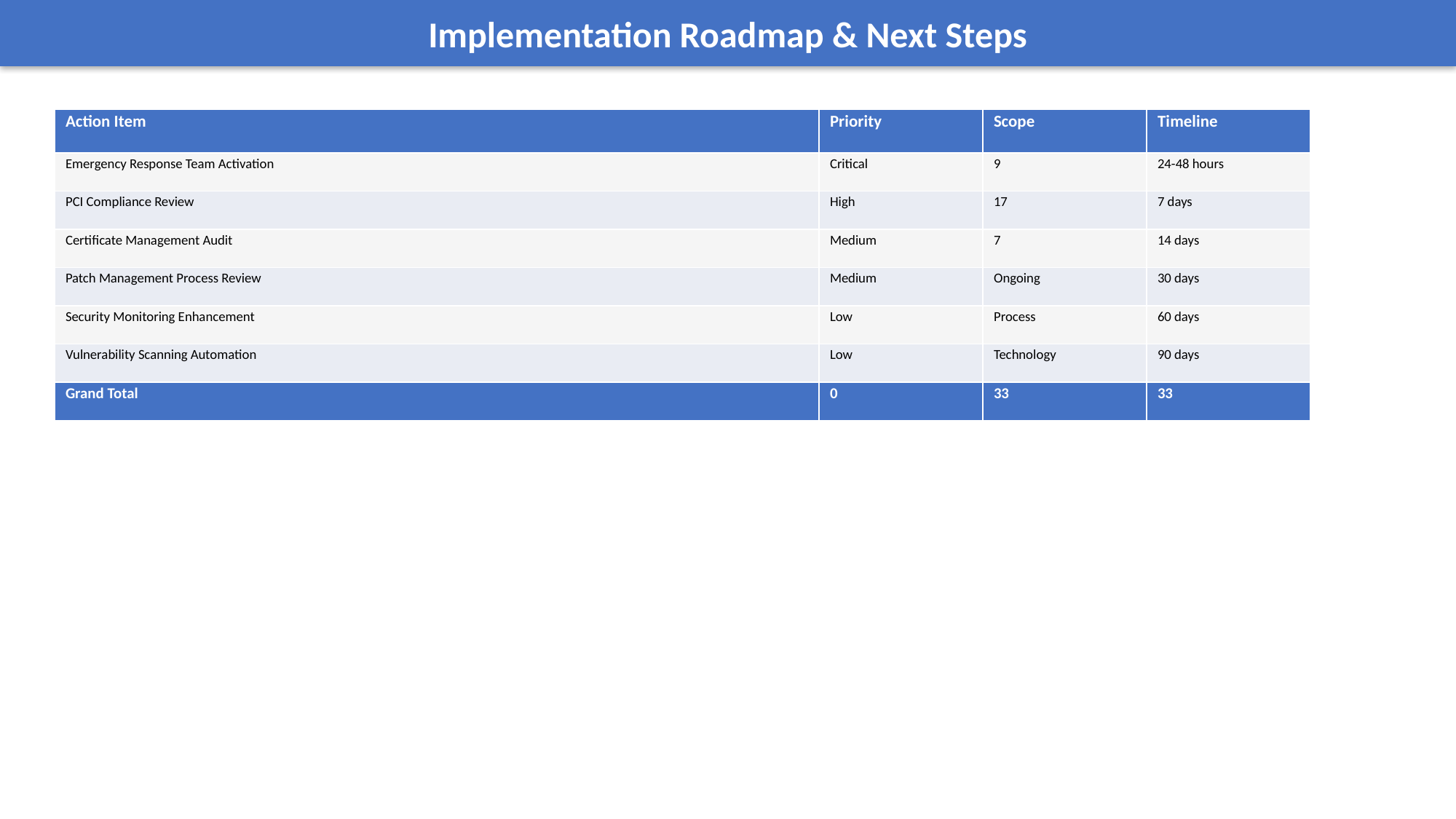

Implementation Roadmap & Next Steps
| Action Item | Priority | Scope | Timeline |
| --- | --- | --- | --- |
| Emergency Response Team Activation | Critical | 9 | 24-48 hours |
| PCI Compliance Review | High | 17 | 7 days |
| Certificate Management Audit | Medium | 7 | 14 days |
| Patch Management Process Review | Medium | Ongoing | 30 days |
| Security Monitoring Enhancement | Low | Process | 60 days |
| Vulnerability Scanning Automation | Low | Technology | 90 days |
| Grand Total | 0 | 33 | 33 |